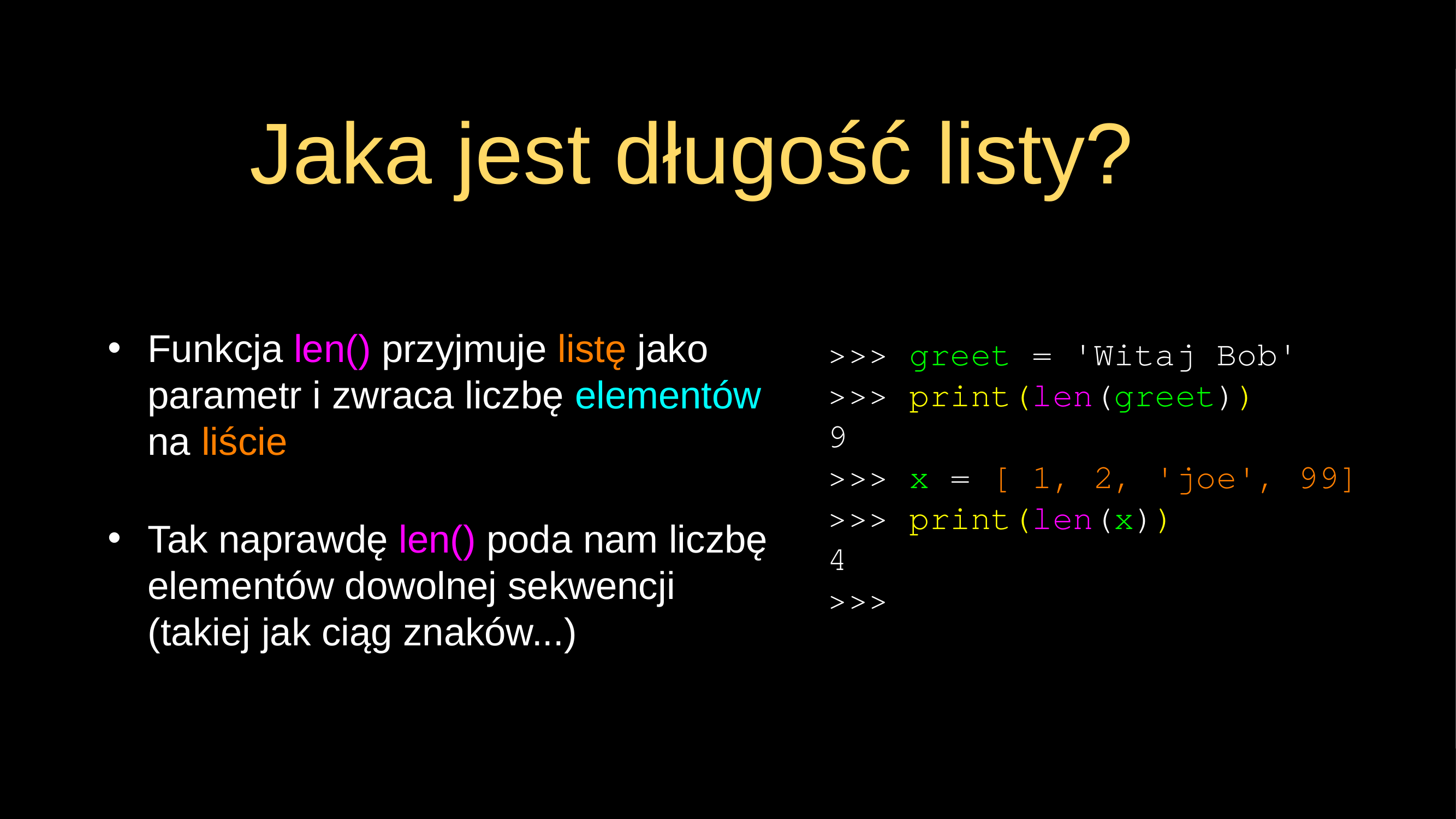

# Jaka jest długość listy?
Funkcja len() przyjmuje listę jako parametr i zwraca liczbę elementów na liście
Tak naprawdę len() poda nam liczbę elementów dowolnej sekwencji (takiej jak ciąg znaków...)
>>> greet = 'Witaj Bob'
>>> print(len(greet))
9
>>> x = [ 1, 2, 'joe', 99]
>>> print(len(x))
4
>>>